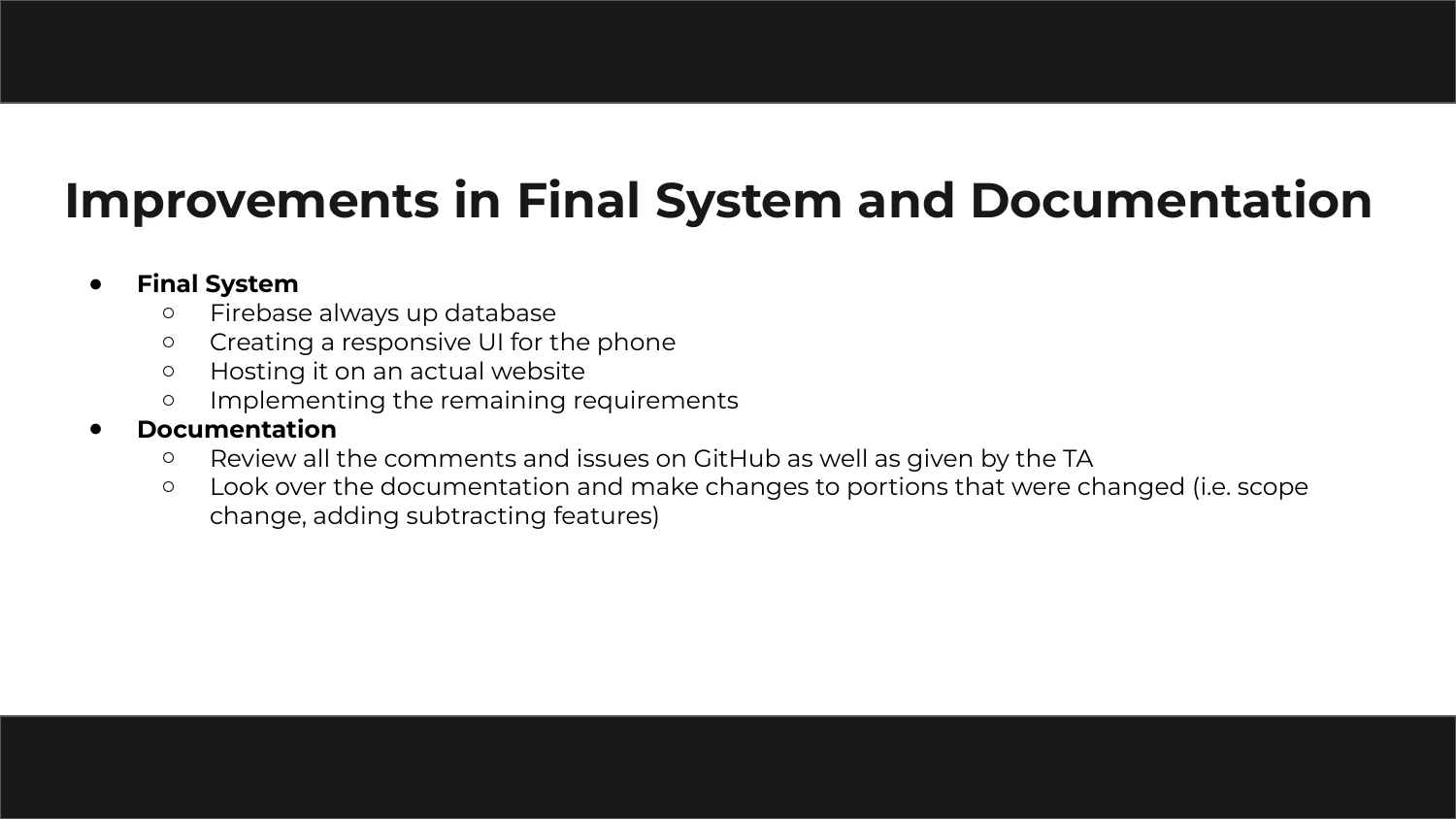

# Improvements in Final System and Documentation
Final System
Firebase always up database
Creating a responsive UI for the phone
Hosting it on an actual website
Implementing the remaining requirements
Documentation
Review all the comments and issues on GitHub as well as given by the TA
Look over the documentation and make changes to portions that were changed (i.e. scope change, adding subtracting features)